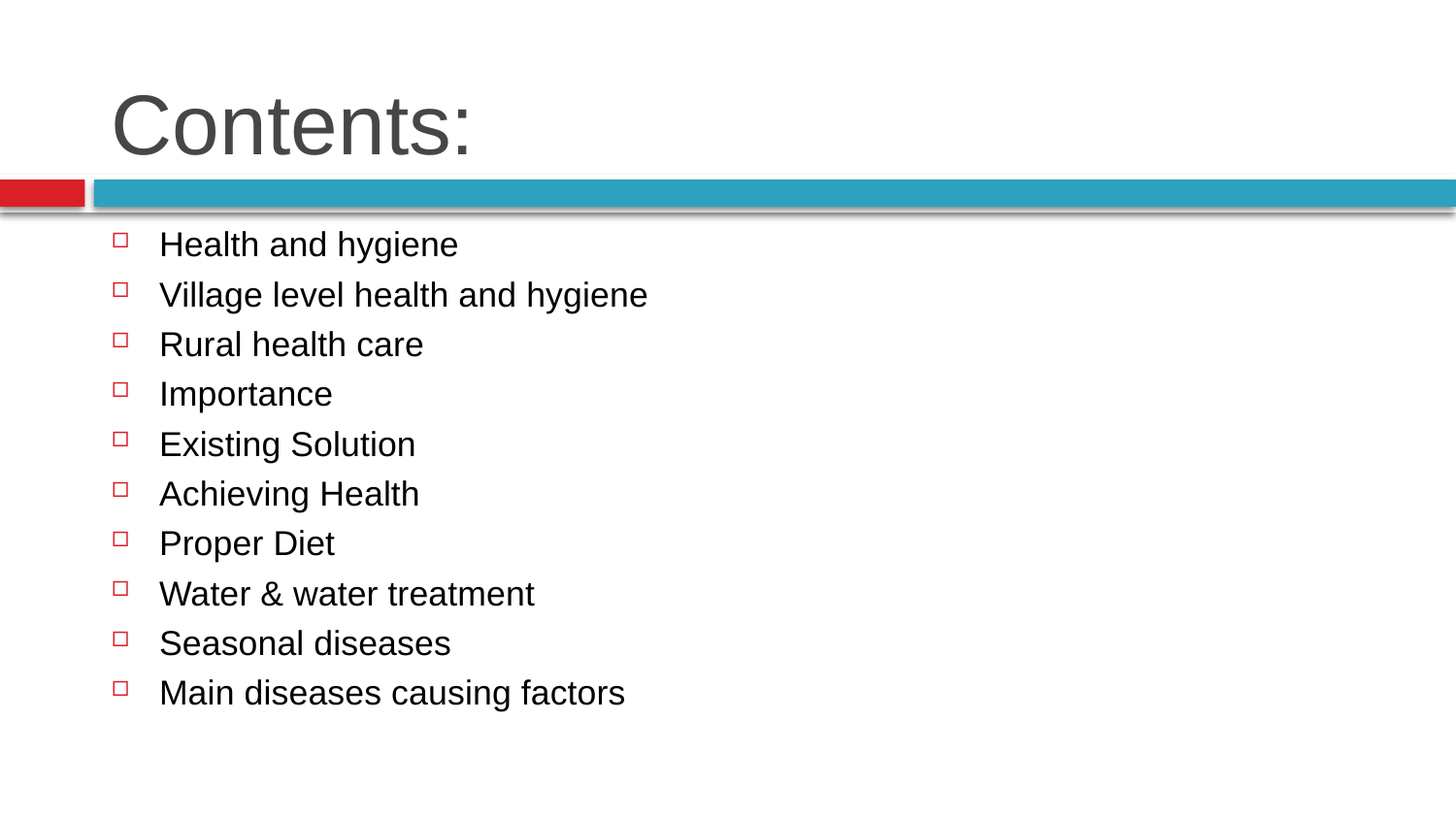

# Contents:
Health and hygiene
Village level health and hygiene
Rural health care
Importance
Existing Solution
Achieving Health
Proper Diet
Water & water treatment
Seasonal diseases
Main diseases causing factors